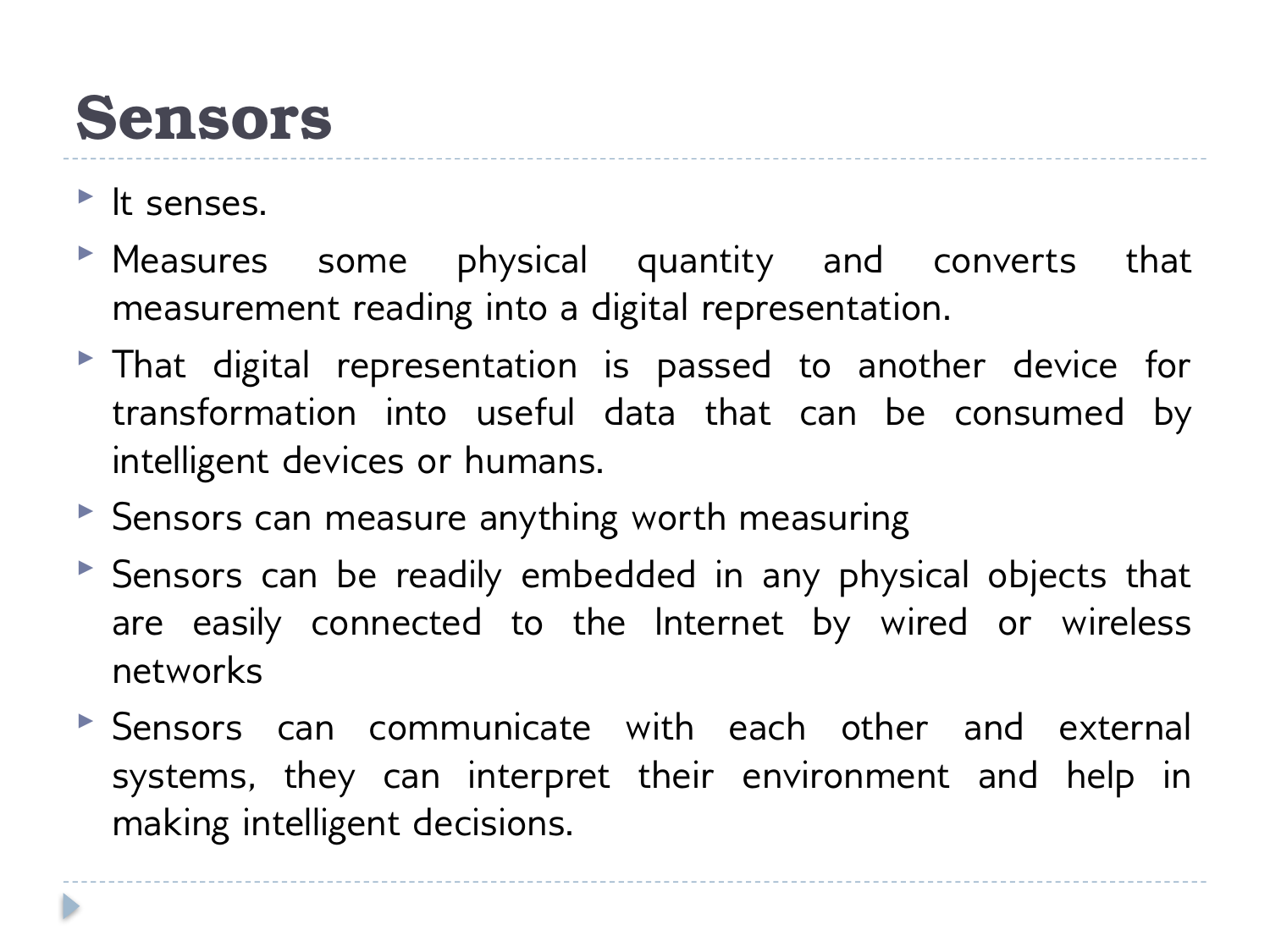

# Sensors
It senses.
Measures some physical quantity and converts that measurement reading into a digital representation.
That digital representation is passed to another device for transformation into useful data that can be consumed by intelligent devices or humans.
Sensors can measure anything worth measuring
Sensors can be readily embedded in any physical objects that are easily connected to the Internet by wired or wireless networks
Sensors can communicate with each other and external systems, they can interpret their environment and help in making intelligent decisions.